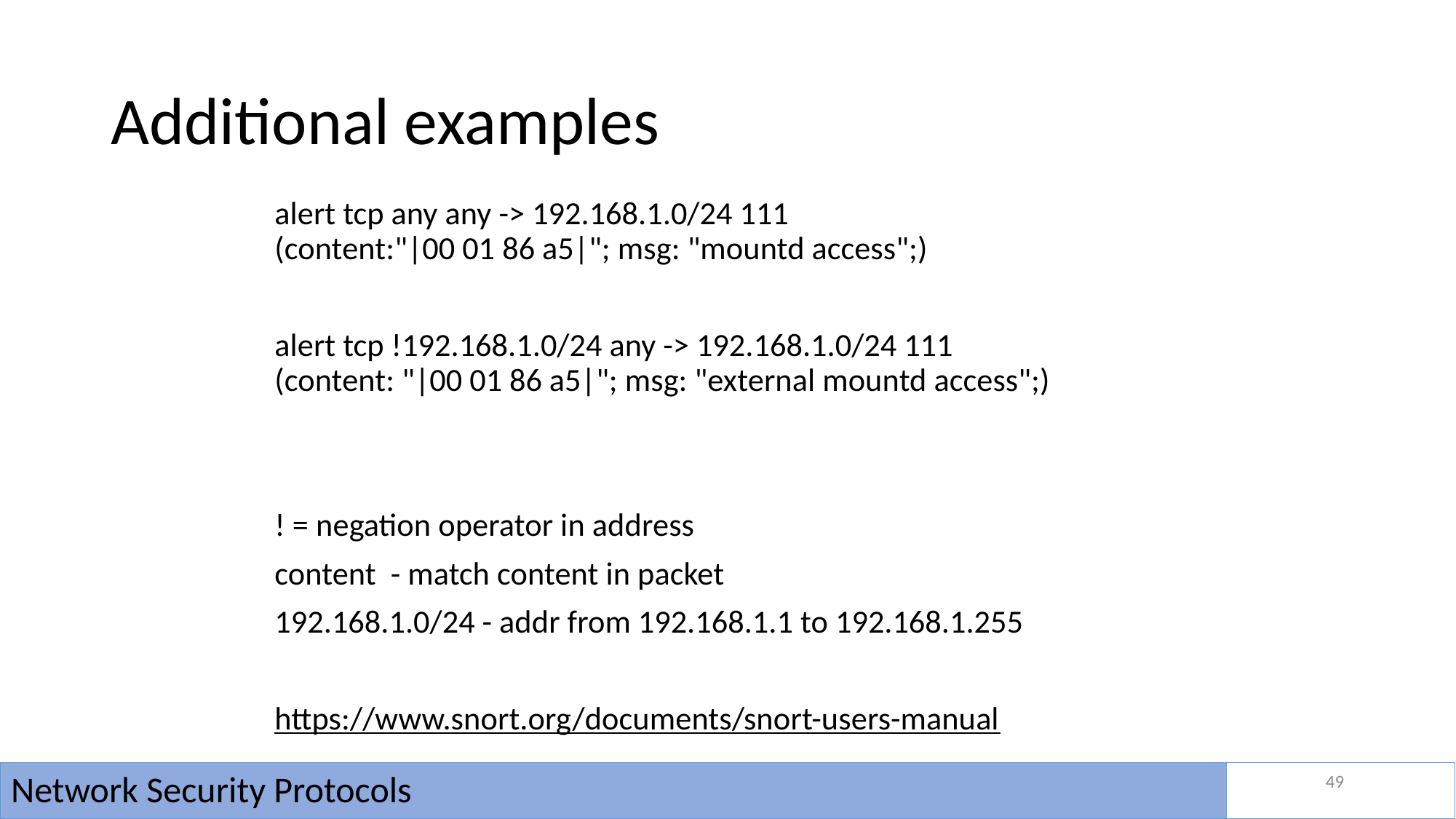

# Additional examples
alert tcp any any -> 192.168.1.0/24 111 
(content:"|00 01 86 a5|"; msg: "mountd access";)

alert tcp !192.168.1.0/24 any -> 192.168.1.0/24 111 
(content: "|00 01 86 a5|"; msg: "external mountd access";)

! = negation operator in address
content  - match content in packet
192.168.1.0/24 - addr from 192.168.1.1 to 192.168.1.255

https://www.snort.org/documents/snort-users-manual
49
Network Security Protocols